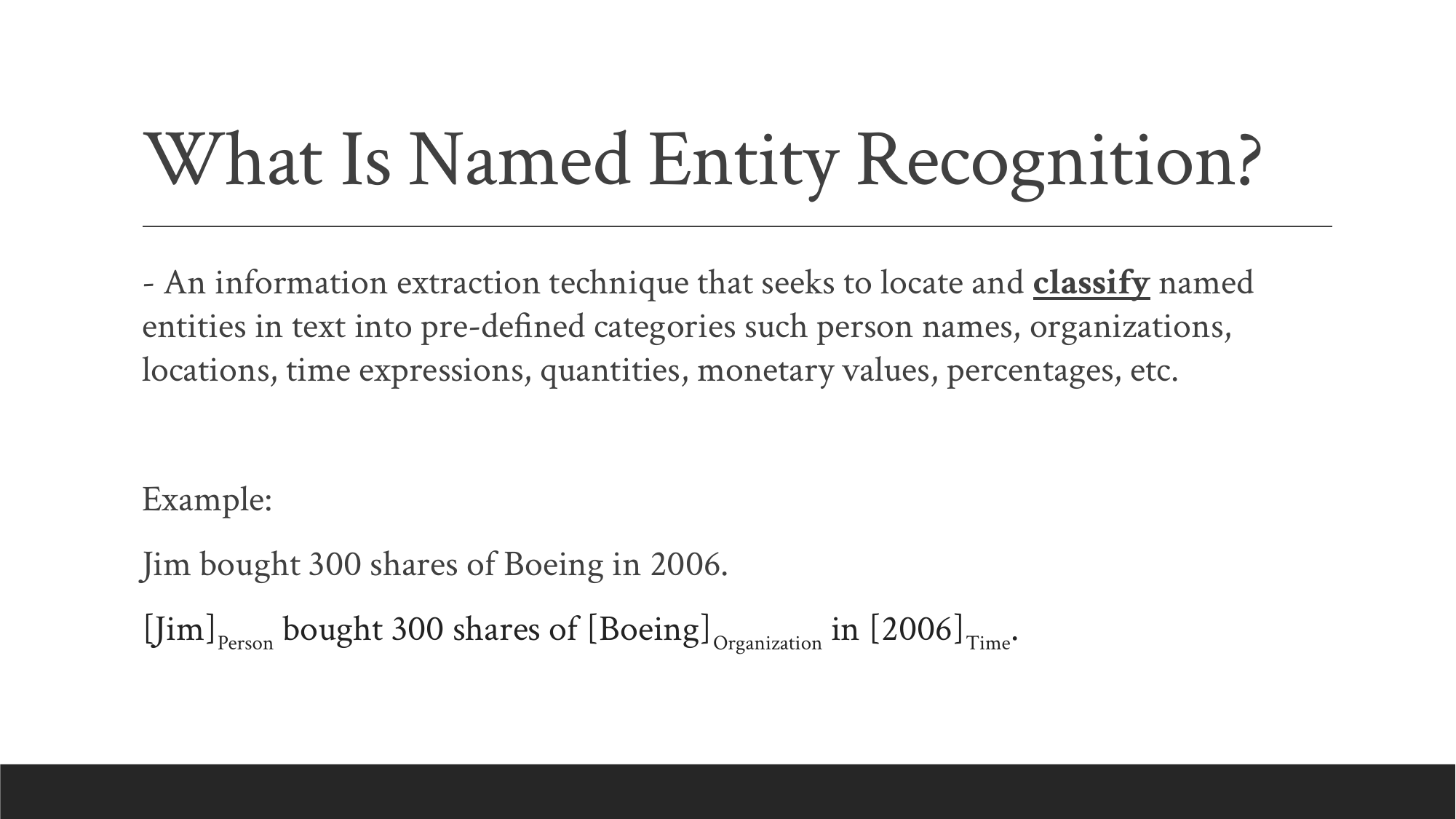

# What Is Named Entity Recognition?
- An information extraction technique that seeks to locate and classify named entities in text into pre-defined categories such person names, organizations, locations, time expressions, quantities, monetary values, percentages, etc.

Example:
Jim bought 300 shares of Boeing in 2006.
[Jim]Person bought 300 shares of [Boeing]Organization in [2006]Time.